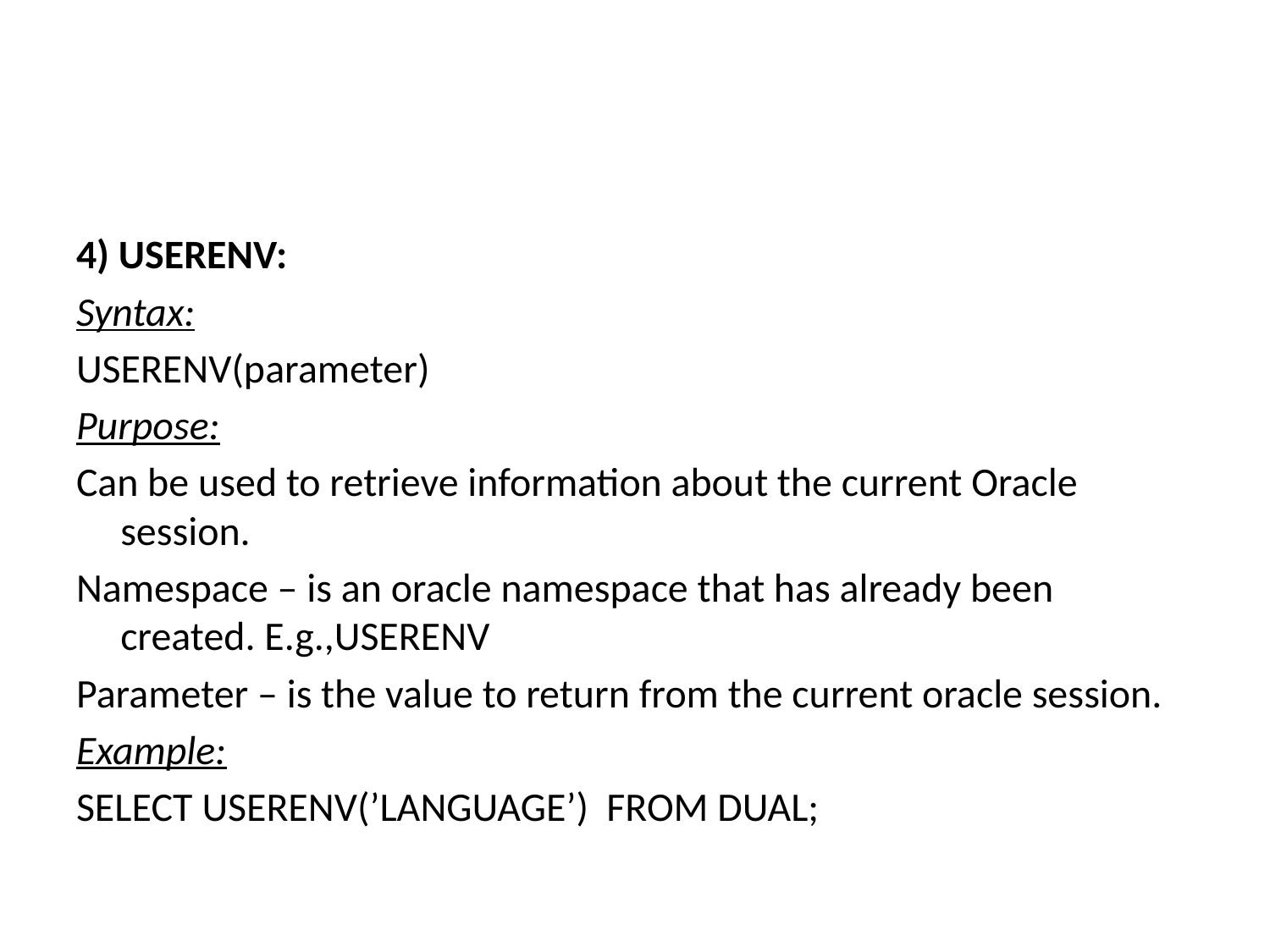

#
4) USERENV:
Syntax:
USERENV(parameter)
Purpose:
Can be used to retrieve information about the current Oracle session.
Namespace – is an oracle namespace that has already been created. E.g.,USERENV
Parameter – is the value to return from the current oracle session.
Example:
SELECT USERENV(’LANGUAGE’)  FROM DUAL;